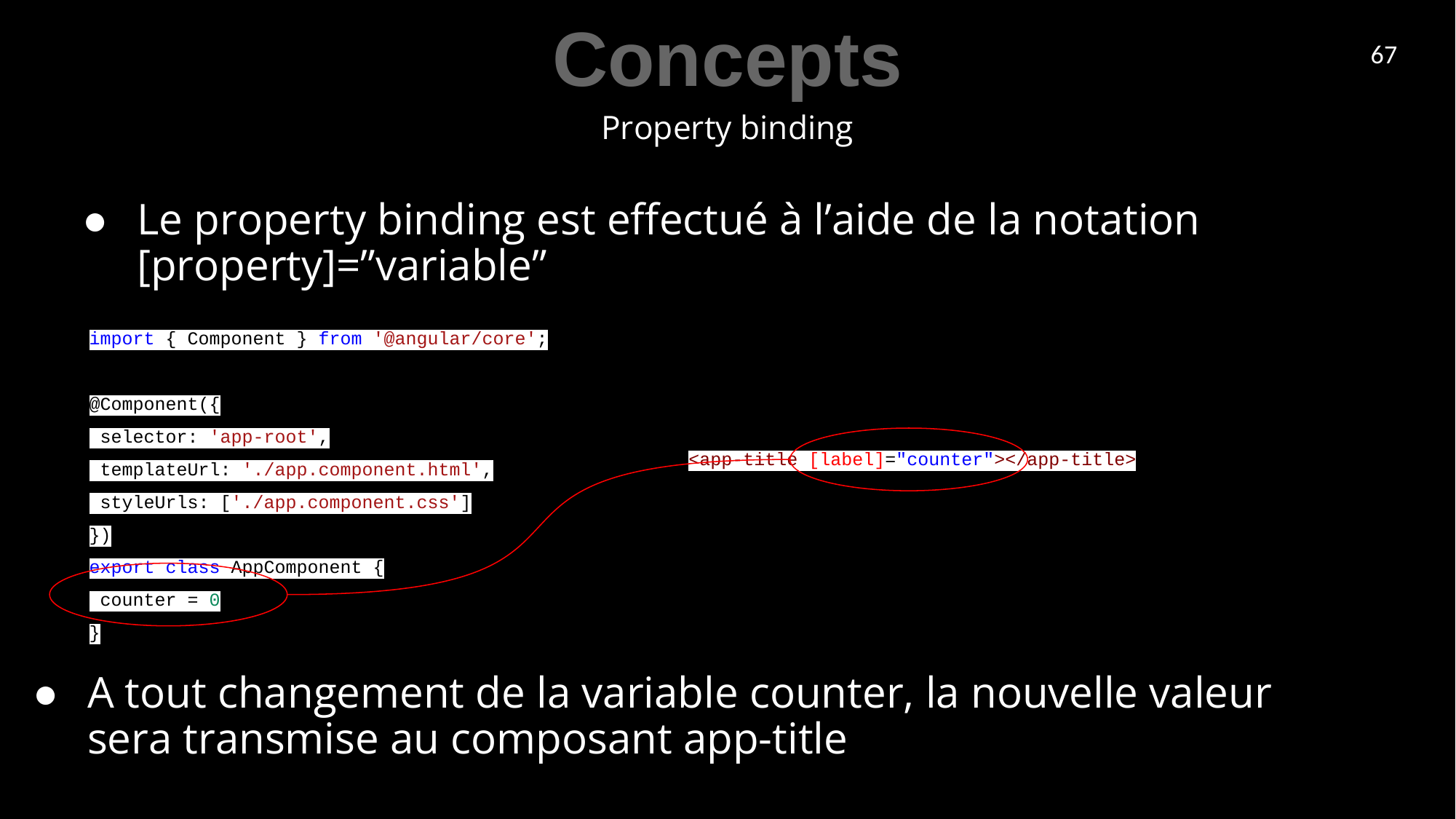

# Concepts
67
Property binding
Le property binding est effectué à l’aide de la notation [property]=”variable”
import { Component } from '@angular/core';

@Component({
 selector: 'app-root',
 templateUrl: './app.component.html',
 styleUrls: ['./app.component.css']
})
export class AppComponent {
 counter = 0
}

<app-title [label]="counter"></app-title>

A tout changement de la variable counter, la nouvelle valeur sera transmise au composant app-title